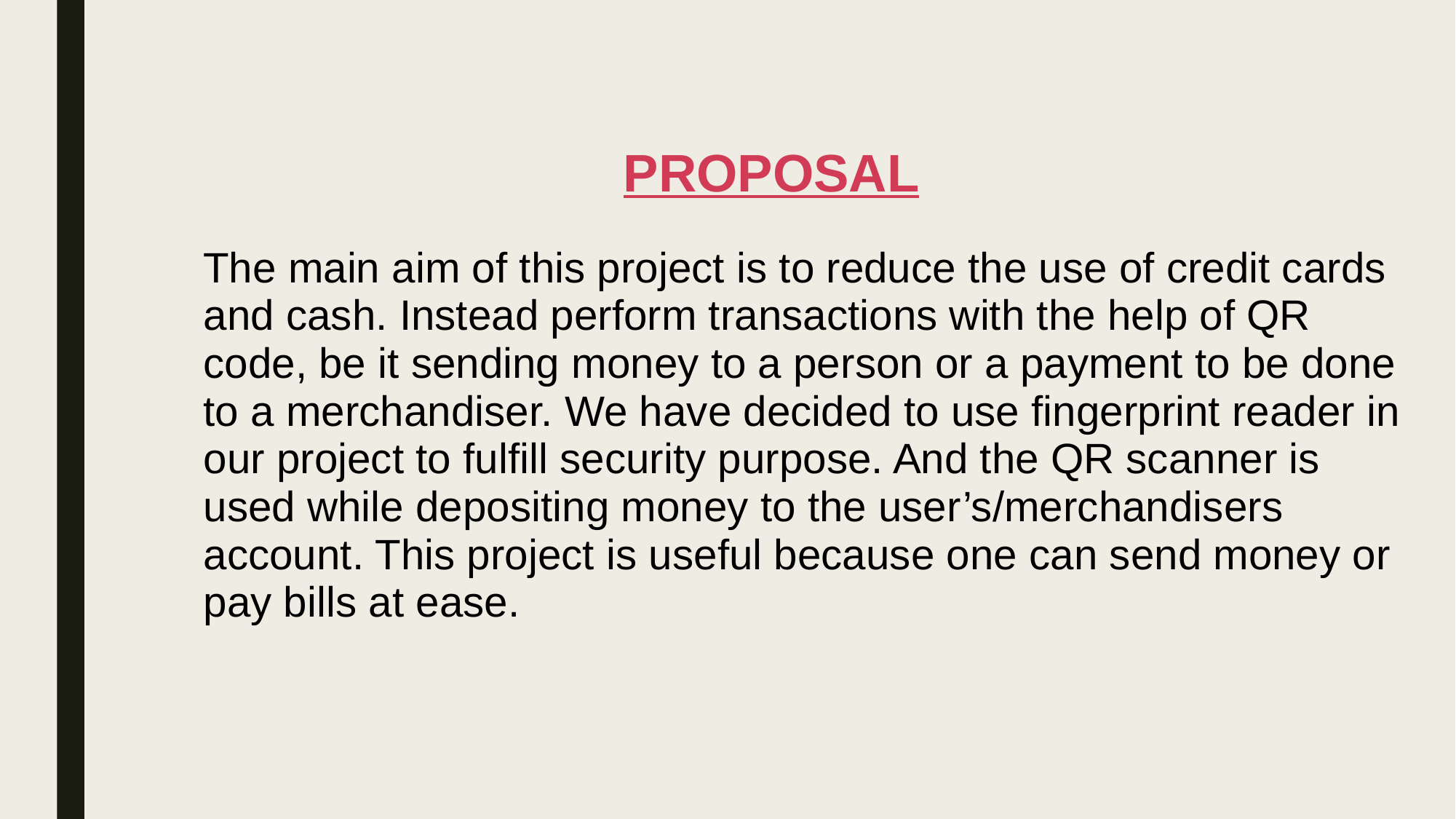

# PROPOSAL
The main aim of this project is to reduce the use of credit cards and cash. Instead perform transactions with the help of QR code, be it sending money to a person or a payment to be done to a merchandiser. We have decided to use fingerprint reader in our project to fulfill security purpose. And the QR scanner is used while depositing money to the user’s/merchandisers account. This project is useful because one can send money or pay bills at ease.